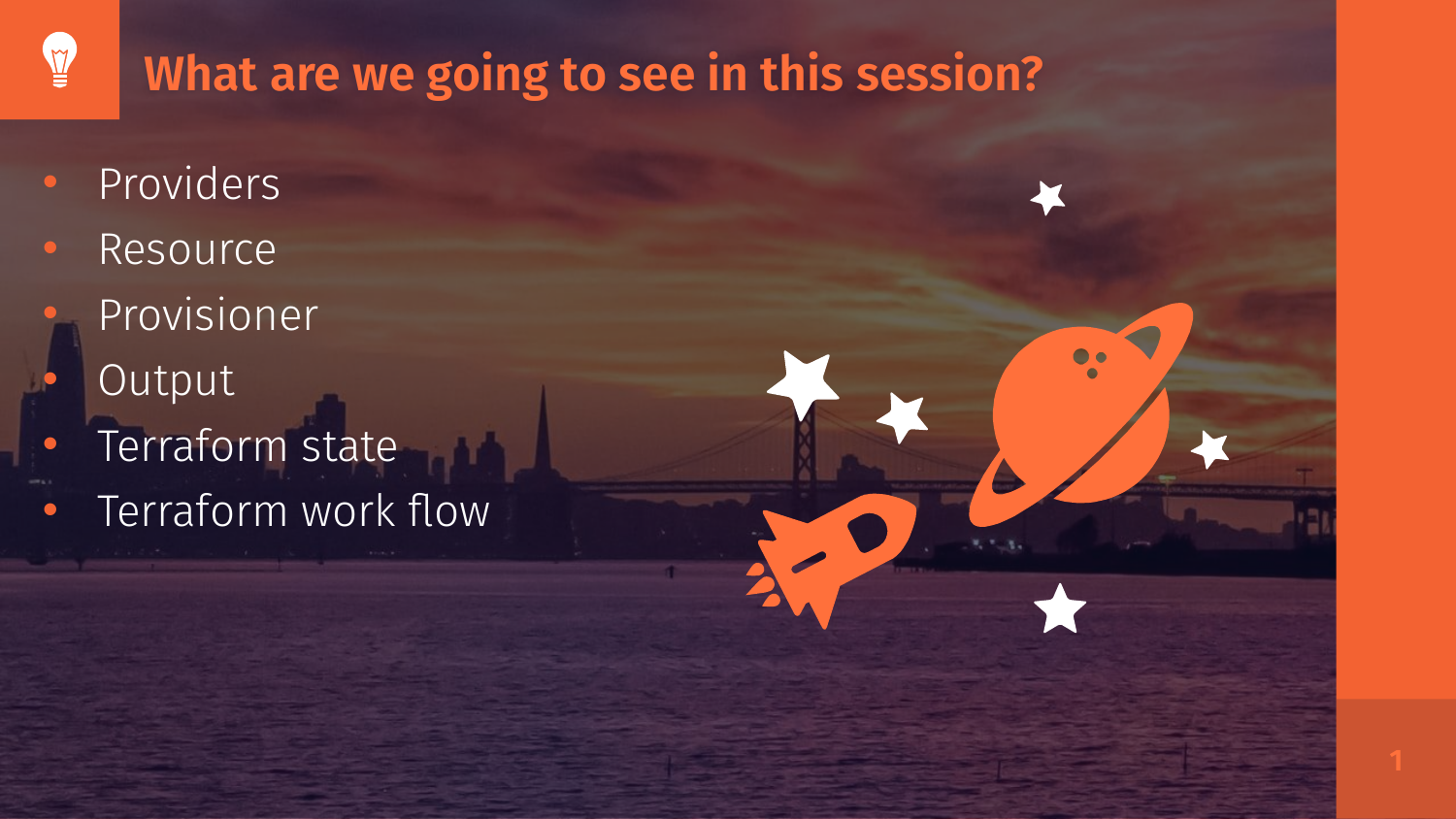

What are we going to see in this session?
Providers
Resource
Provisioner
Output
Terraform state
Terraform work flow

1